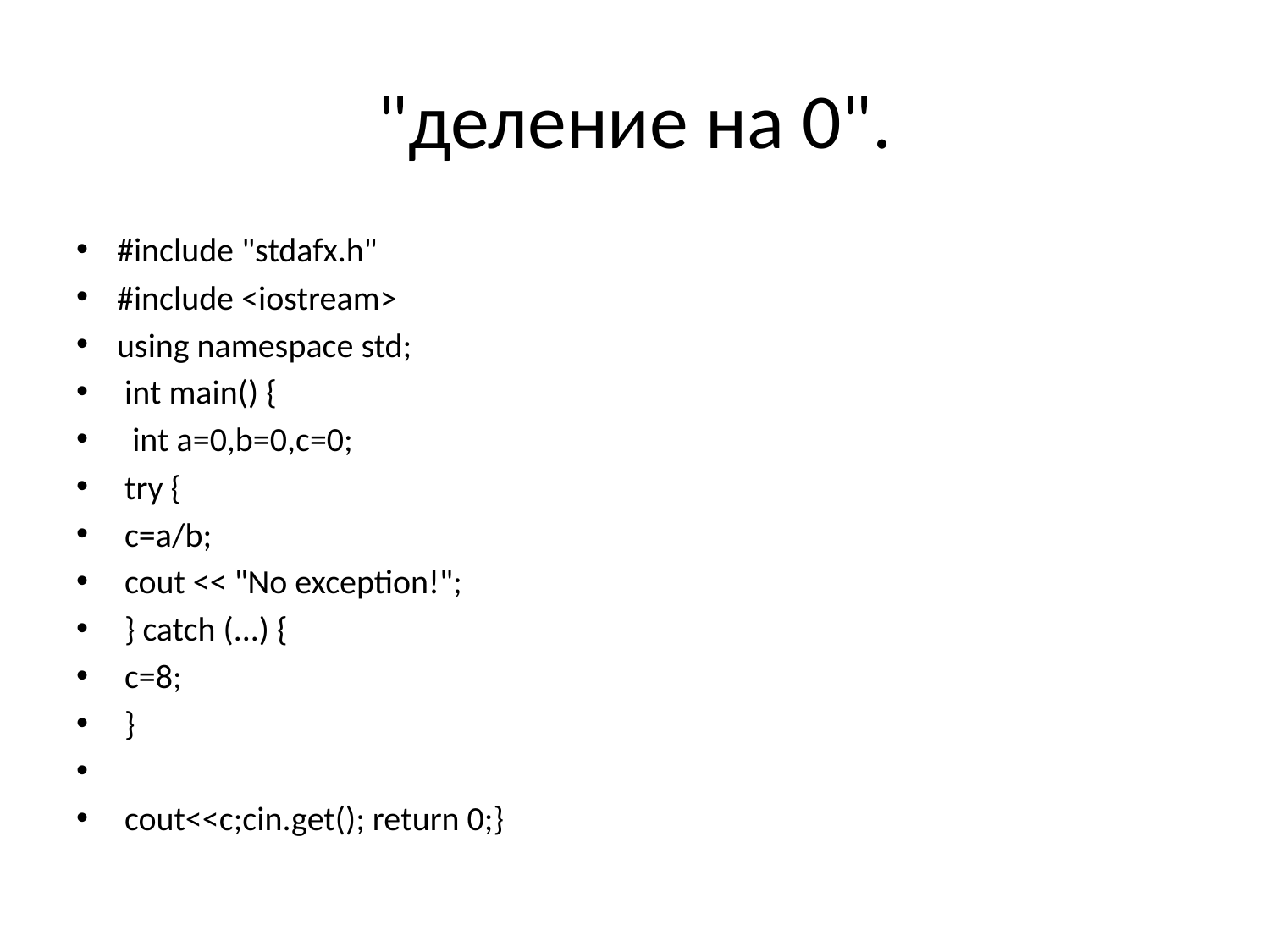

# "деление на 0".
#include "stdafx.h"
#include <iostream>
using namespace std;
 int main() {
  int a=0,b=0,c=0;
 try {
 c=a/b;
 cout << "No exception!";
 } catch (...) {
 c=8;
 }

 cout<<c;cin.get(); return 0;}